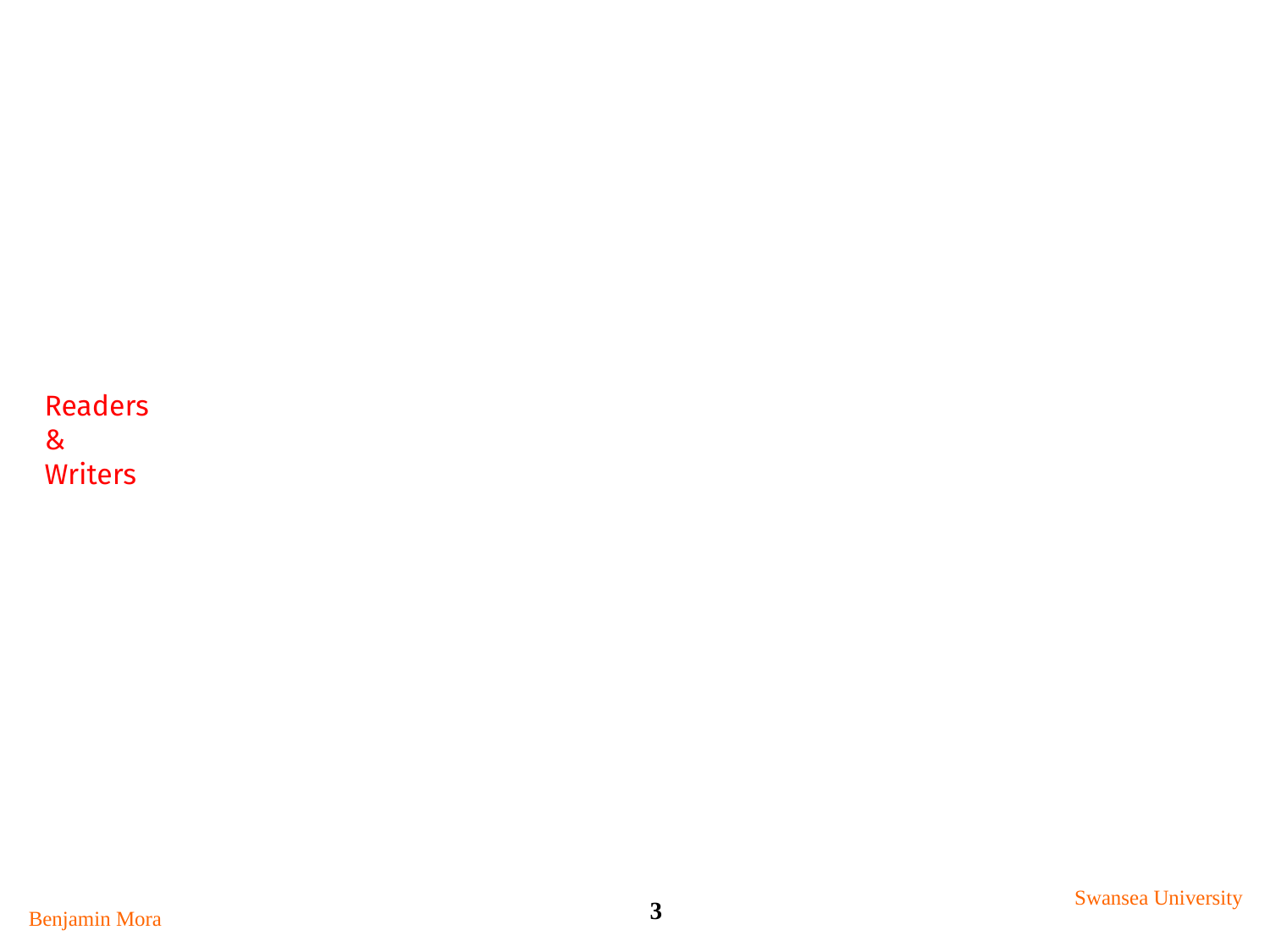

# Readers & Writers
Swansea University
3
Benjamin Mora